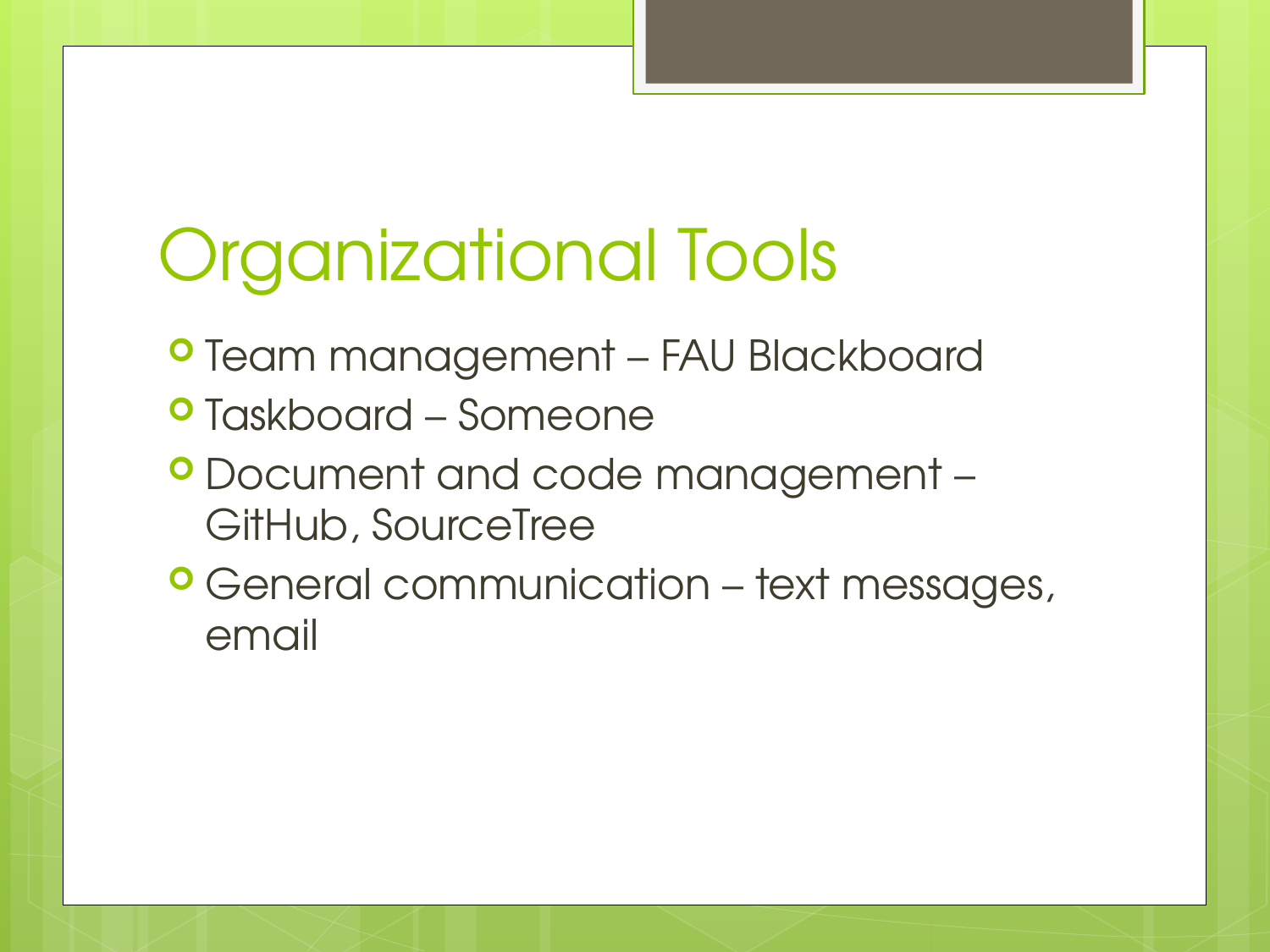

# Organizational Tools
Team management – FAU Blackboard
Taskboard – Someone
Document and code management – GitHub, SourceTree
General communication – text messages, email